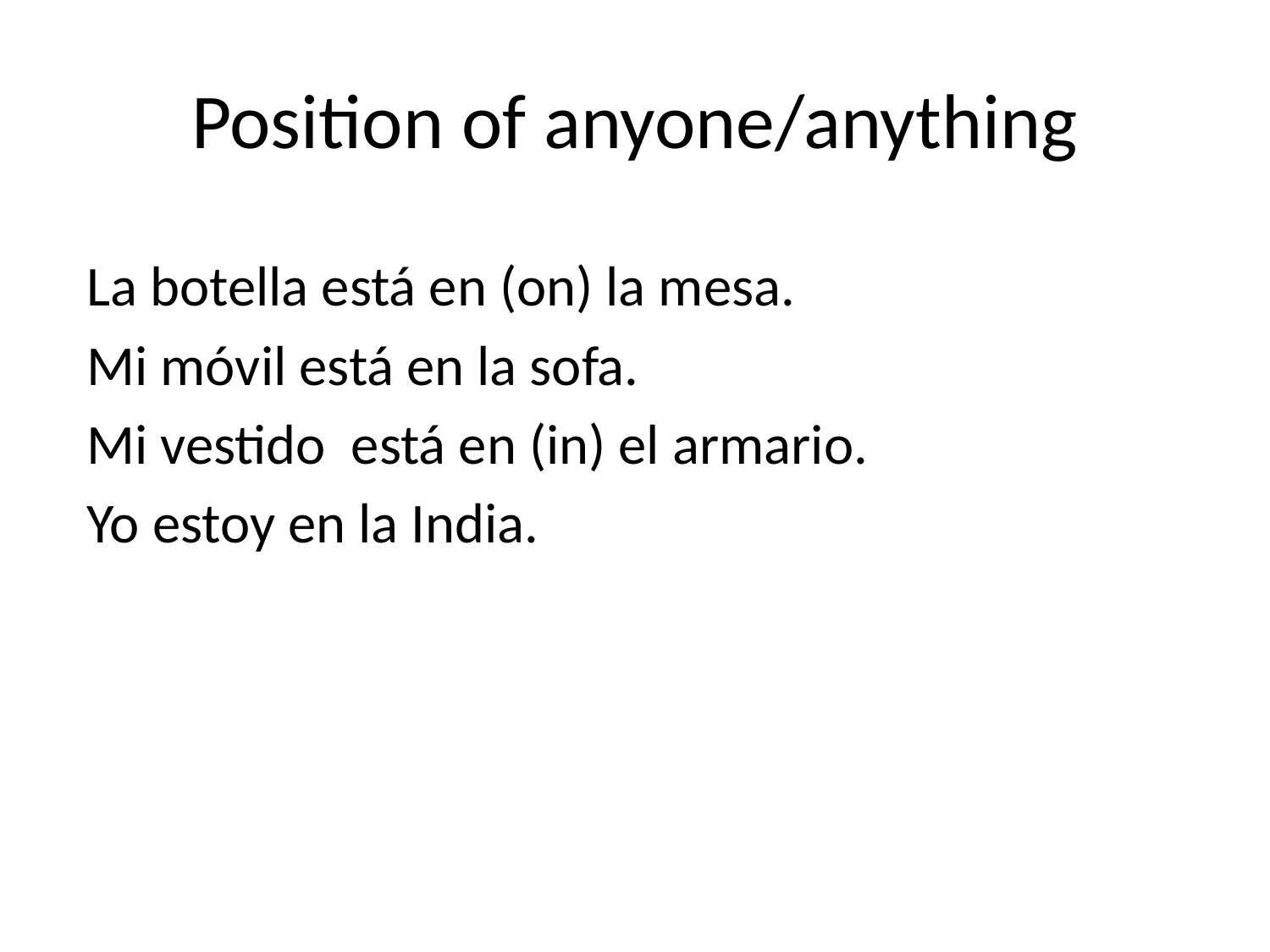

# Position of anyone/anything
La botella está en (on) la mesa.
Mi móvil está en la sofa.
Mi vestido  está en (in) el armario.
Yo estoy en la India.